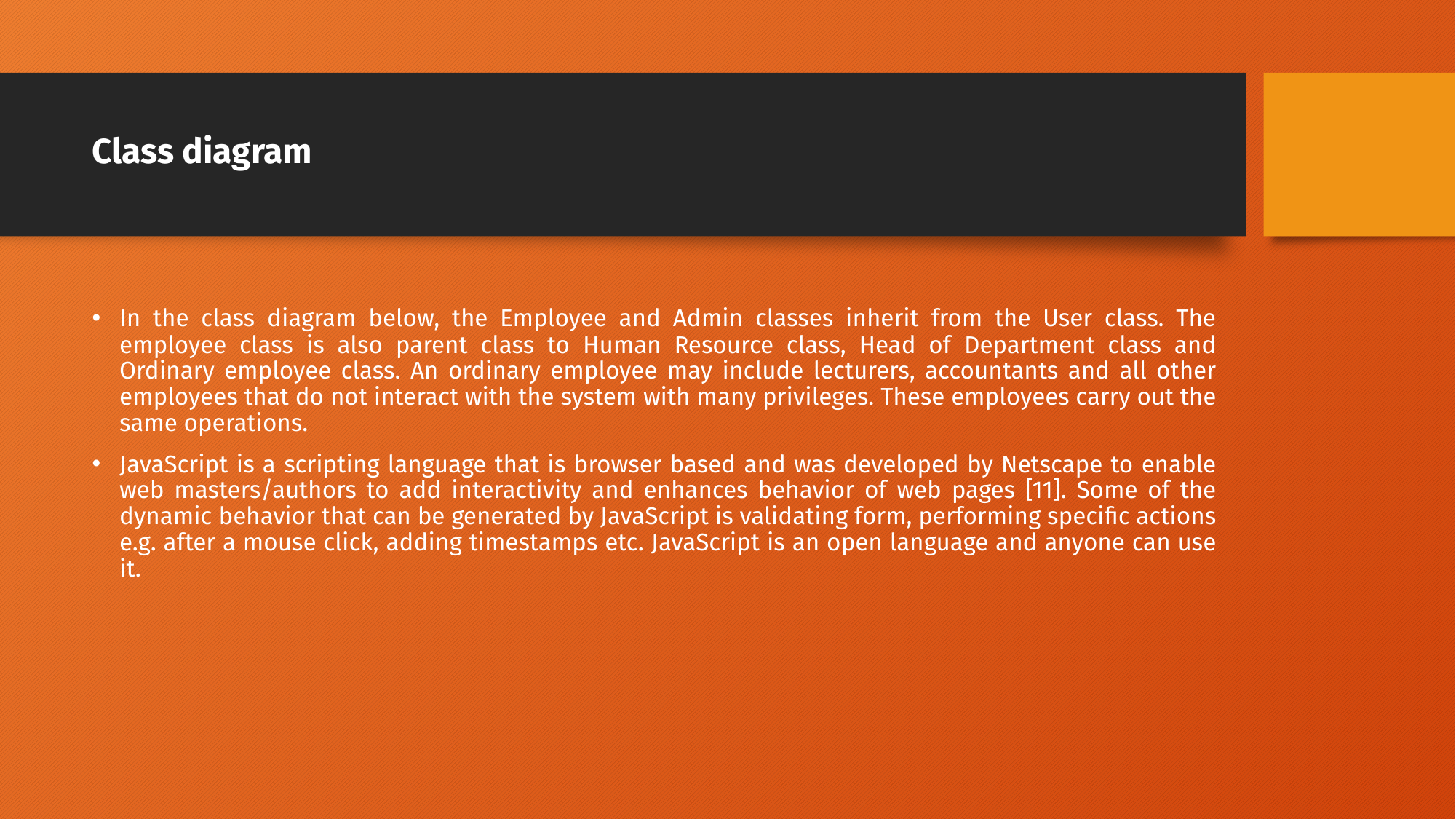

# Class diagram
In the class diagram below, the Employee and Admin classes inherit from the User class. The employee class is also parent class to Human Resource class, Head of Department class and Ordinary employee class. An ordinary employee may include lecturers, accountants and all other employees that do not interact with the system with many privileges. These employees carry out the same operations.
JavaScript is a scripting language that is browser based and was developed by Netscape to enable web masters/authors to add interactivity and enhances behavior of web pages [11]. Some of the dynamic behavior that can be generated by JavaScript is validating form, performing specific actions e.g. after a mouse click, adding timestamps etc. JavaScript is an open language and anyone can use it.